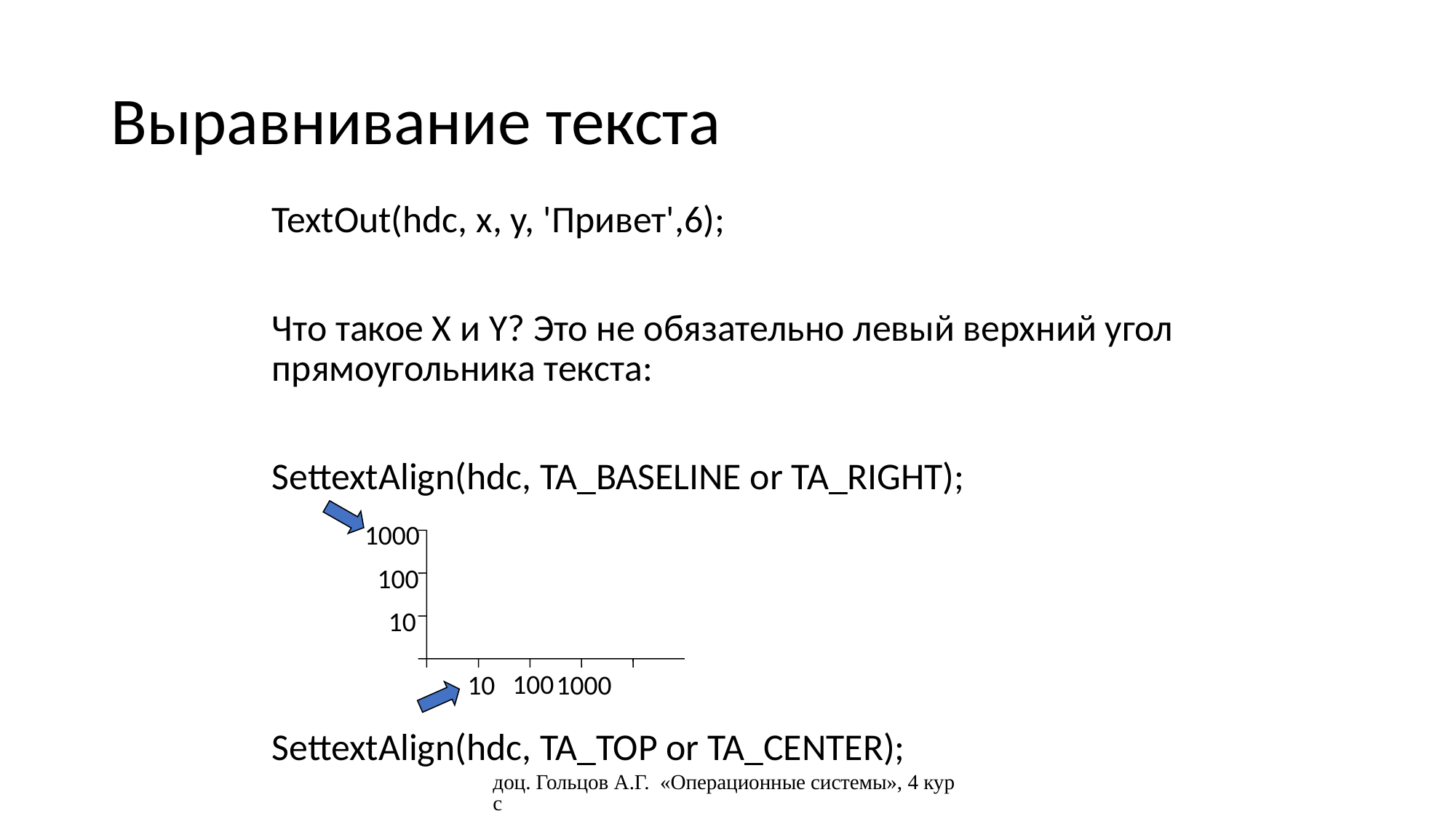

# Выравнивание текста
TextOut(hdc, x, y, 'Привет',6);

Что такое X и Y? Это не обязательно левый верхний угол прямоугольника текста:

SettextAlign(hdc, TA_BASELINE or TA_RIGHT);

SettextAlign(hdc, TA_TOP or TA_CENTER);

1000

100

10

100
10
1000

доц. Гольцов А.Г.  «Операционные системы», 4 курс